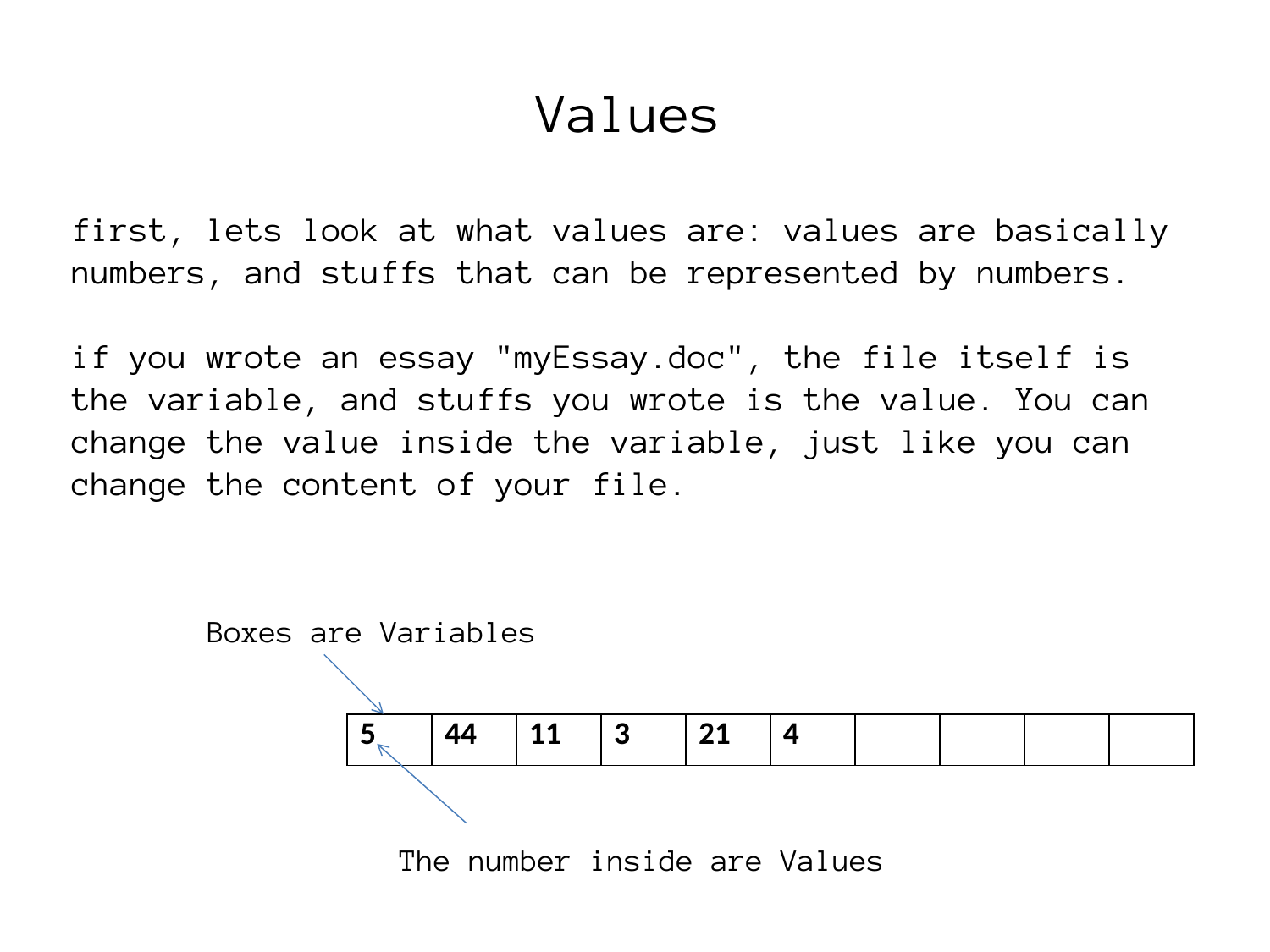

Values
first, lets look at what values are: values are basically numbers, and stuffs that can be represented by numbers.

if you wrote an essay "myEssay.doc", the file itself is the variable, and stuffs you wrote is the value. You can change the value inside the variable, just like you can change the content of your file.
Boxes are Variables
| 5 | 44 | 11 | 3 | 21 | 4 |  |  |  |  |
| --- | --- | --- | --- | --- | --- | --- | --- | --- | --- |
The number inside are Values